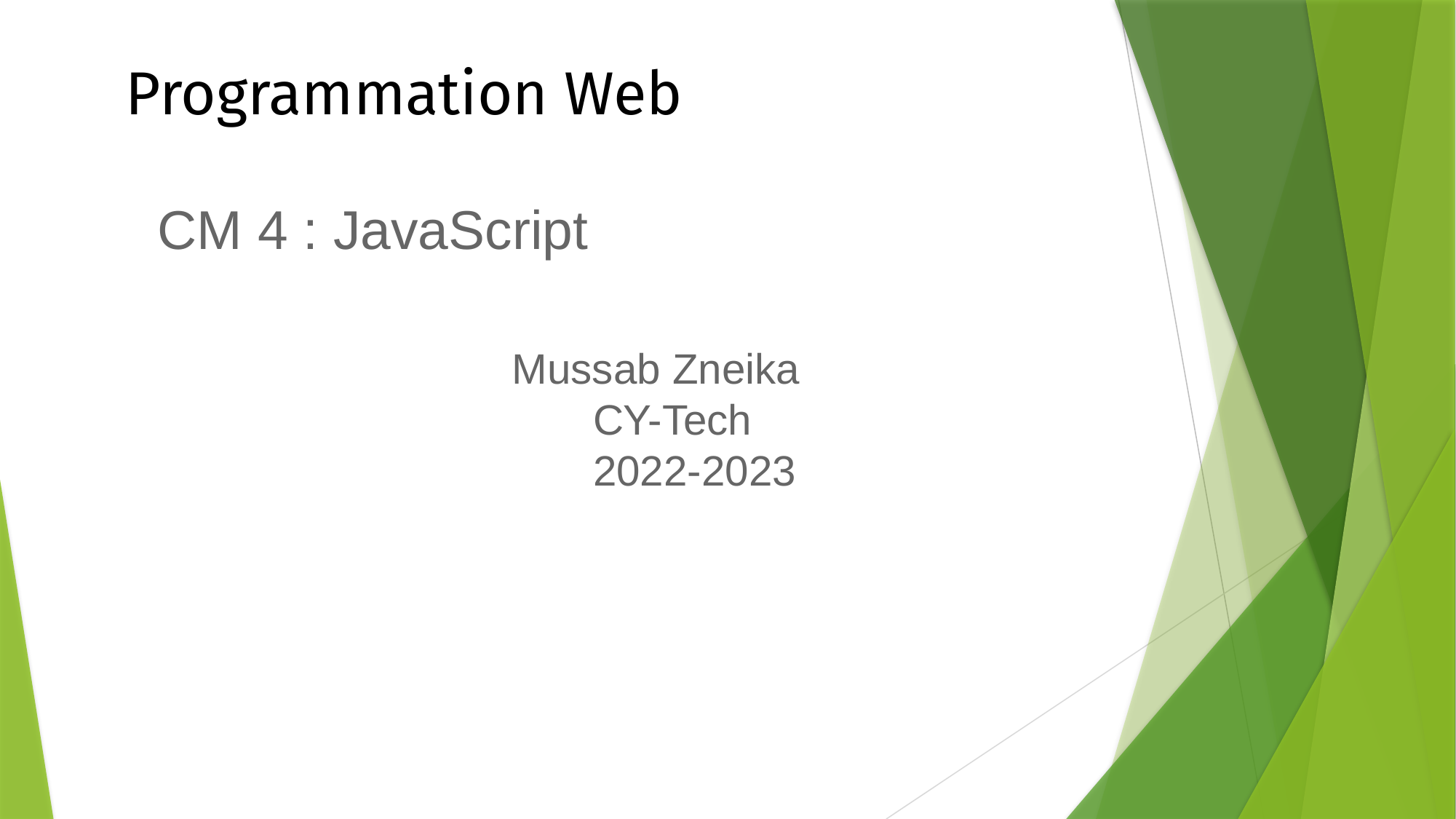

Programmation Web
CM 4 : JavaScript

                         Mussab Zneika
                       CY-Tech
                       2022-2023